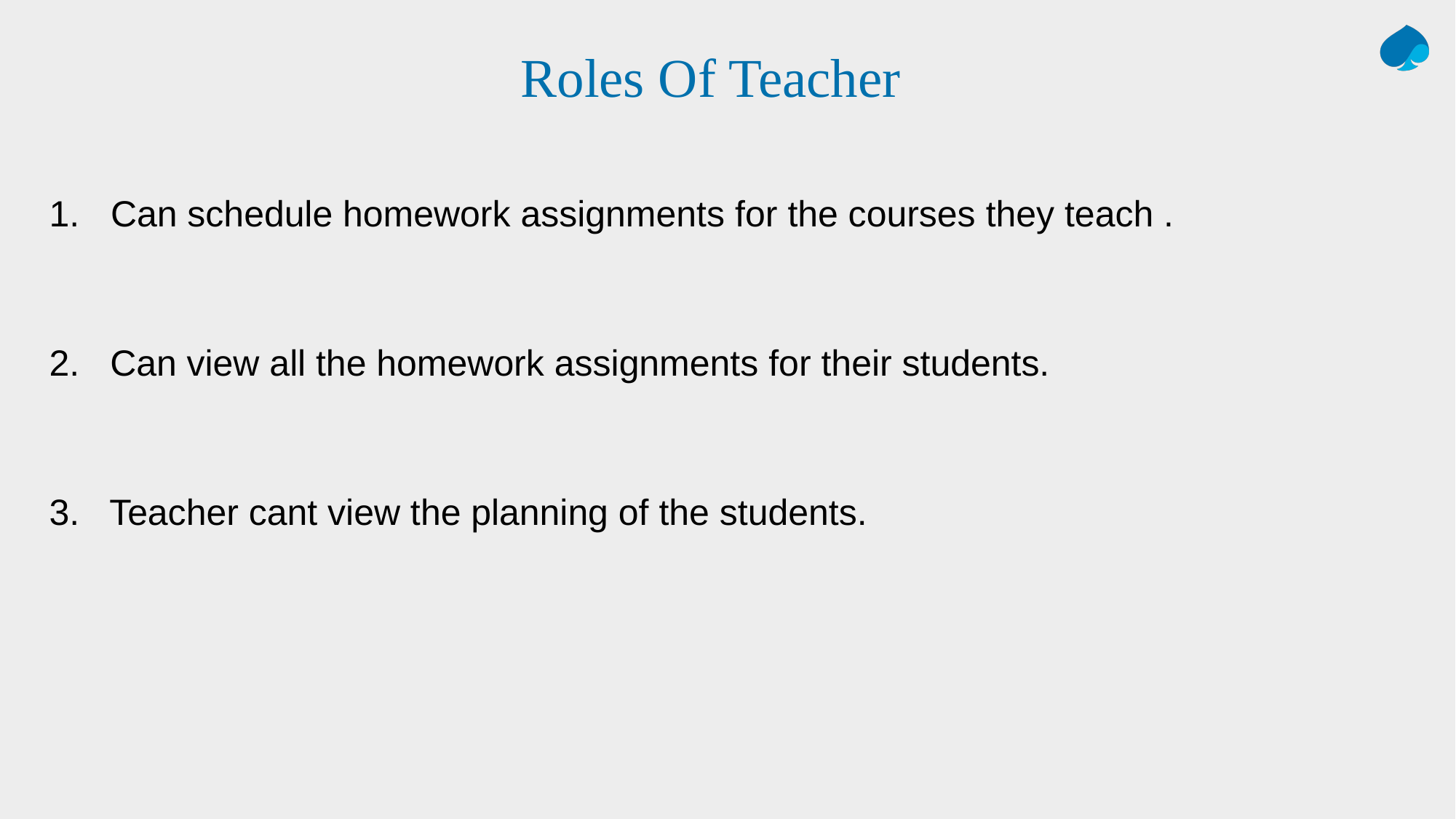

# Roles Of Teacher
Can schedule homework assignments for the courses they teach .

2.   Can view all the homework assignments for their students.

3.   Teacher cant view the planning of the students.